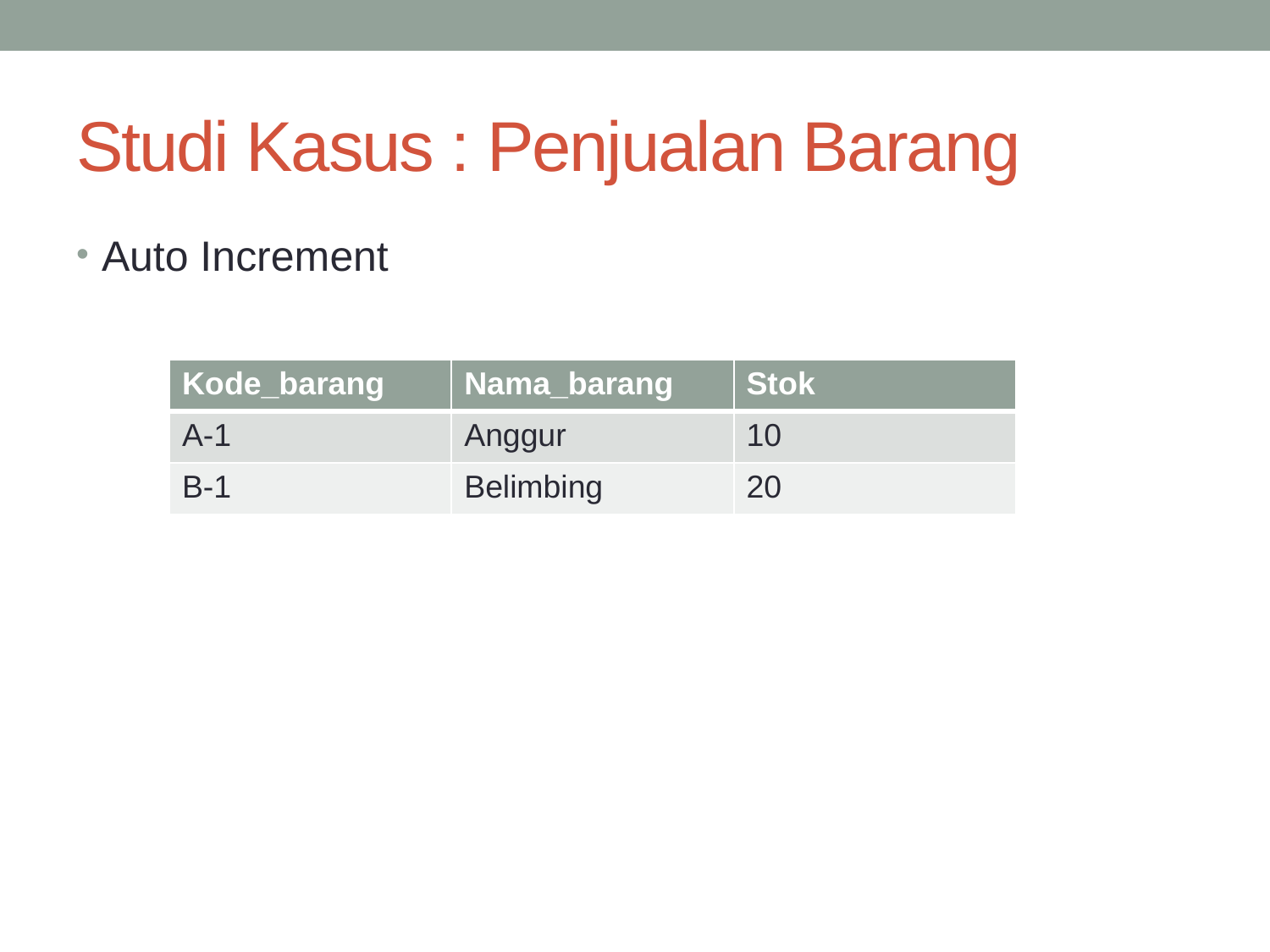

# Studi Kasus : Penjualan Barang
Auto Increment

| Kode\_barang | Nama\_barang | Stok |
| --- | --- | --- |
| A-1 | Anggur | 10 |
| B-1 | Belimbing | 20 |